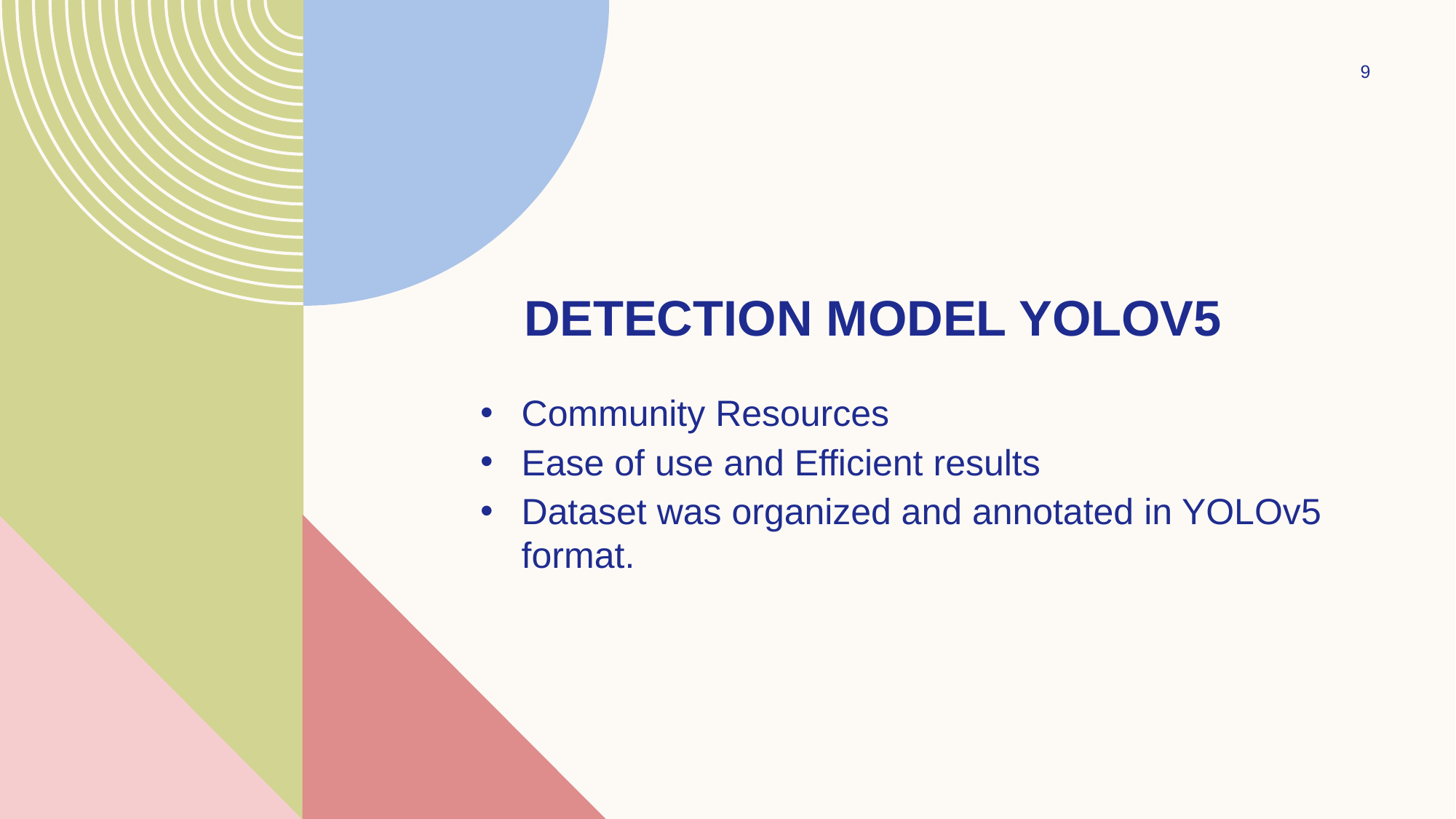

9
# Detection Model Yolov5
Community Resources
Ease of use and Efficient results
Dataset was organized and annotated in YOLOv5 format.